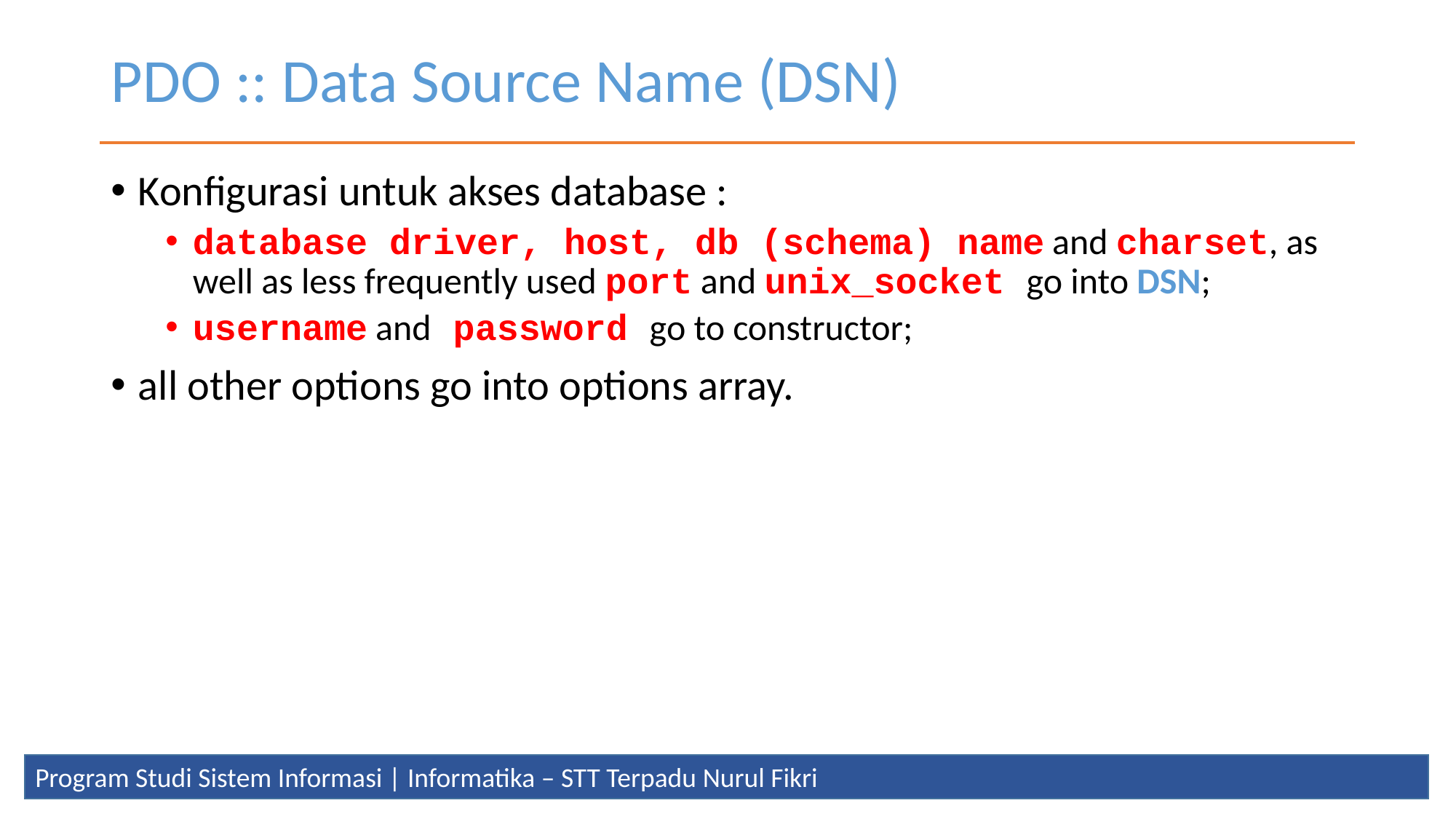

# PDO :: Data Source Name (DSN)
Konfigurasi untuk akses database :
database driver, host, db (schema) name and charset, as well as less frequently used port and unix_socket go into DSN;
username and password go to constructor;
all other options go into options array.